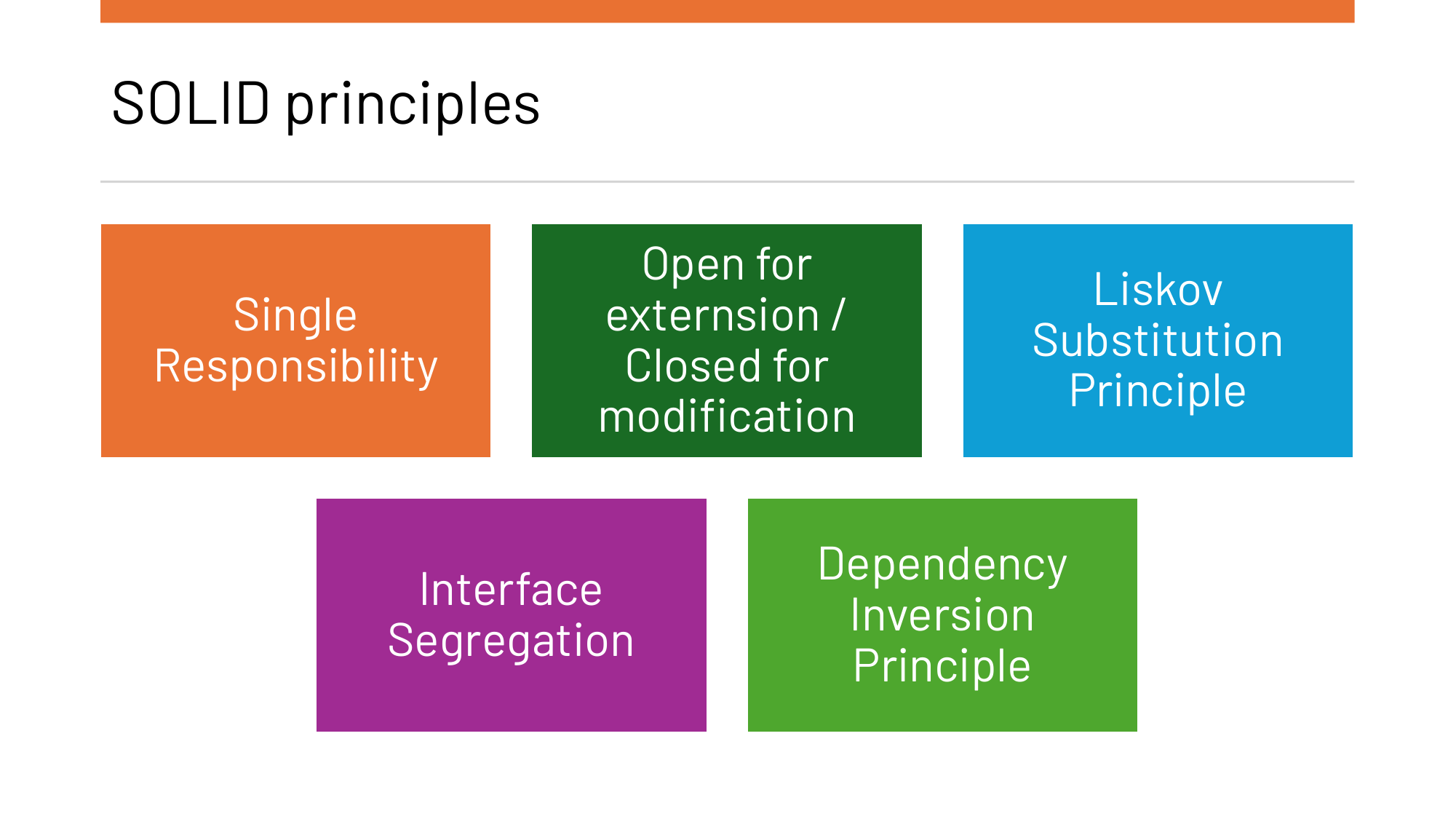

# SOLID principles

Single Responsibility
Open for externsion / Closed for modification
Liskov Substitution Principle
Interface Segregation
Dependency Inversion Principle